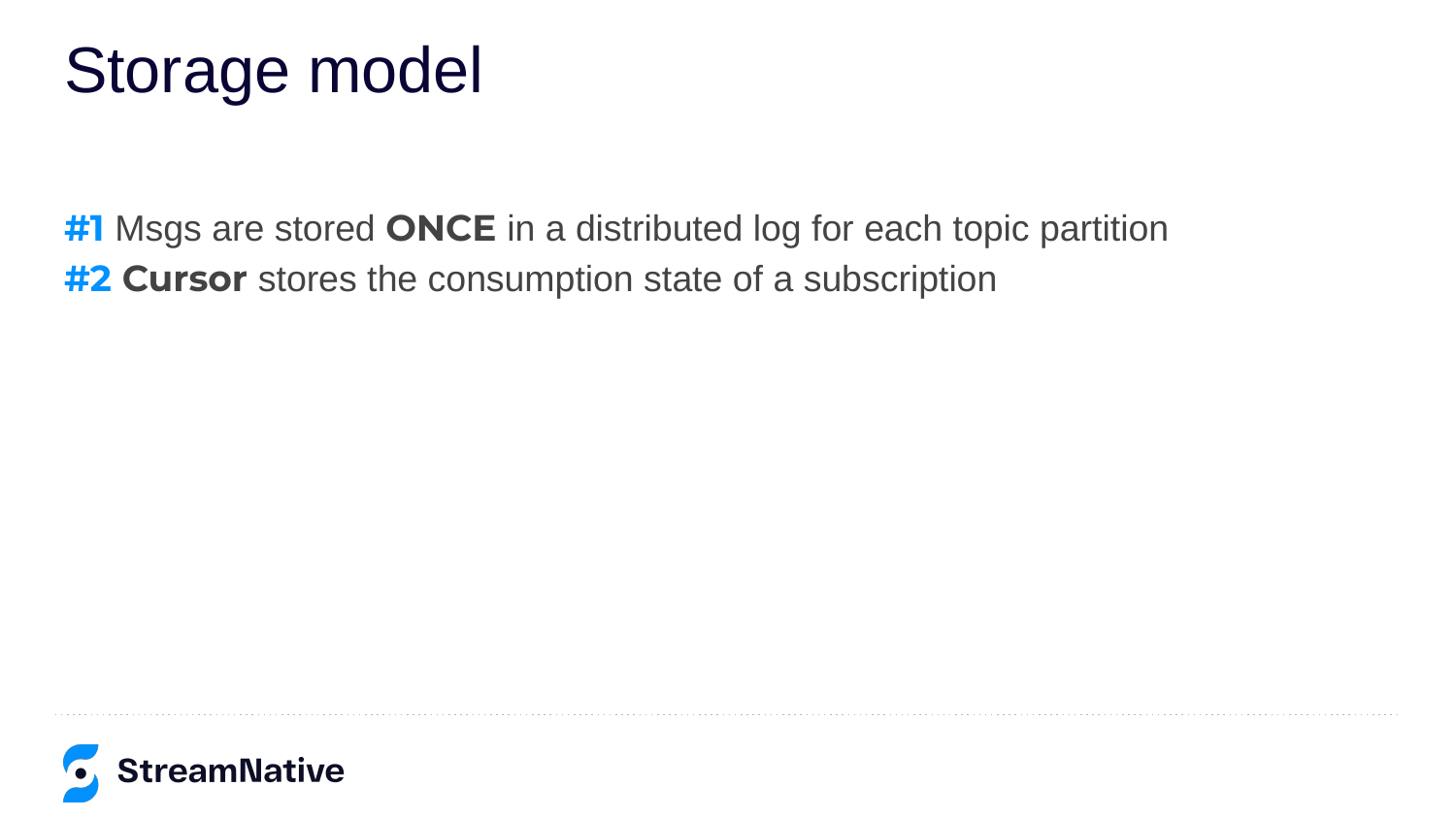

# Storage model
#1 Msgs are stored ONCE in a distributed log for each topic partition
#2 Cursor stores the consumption state of a subscription